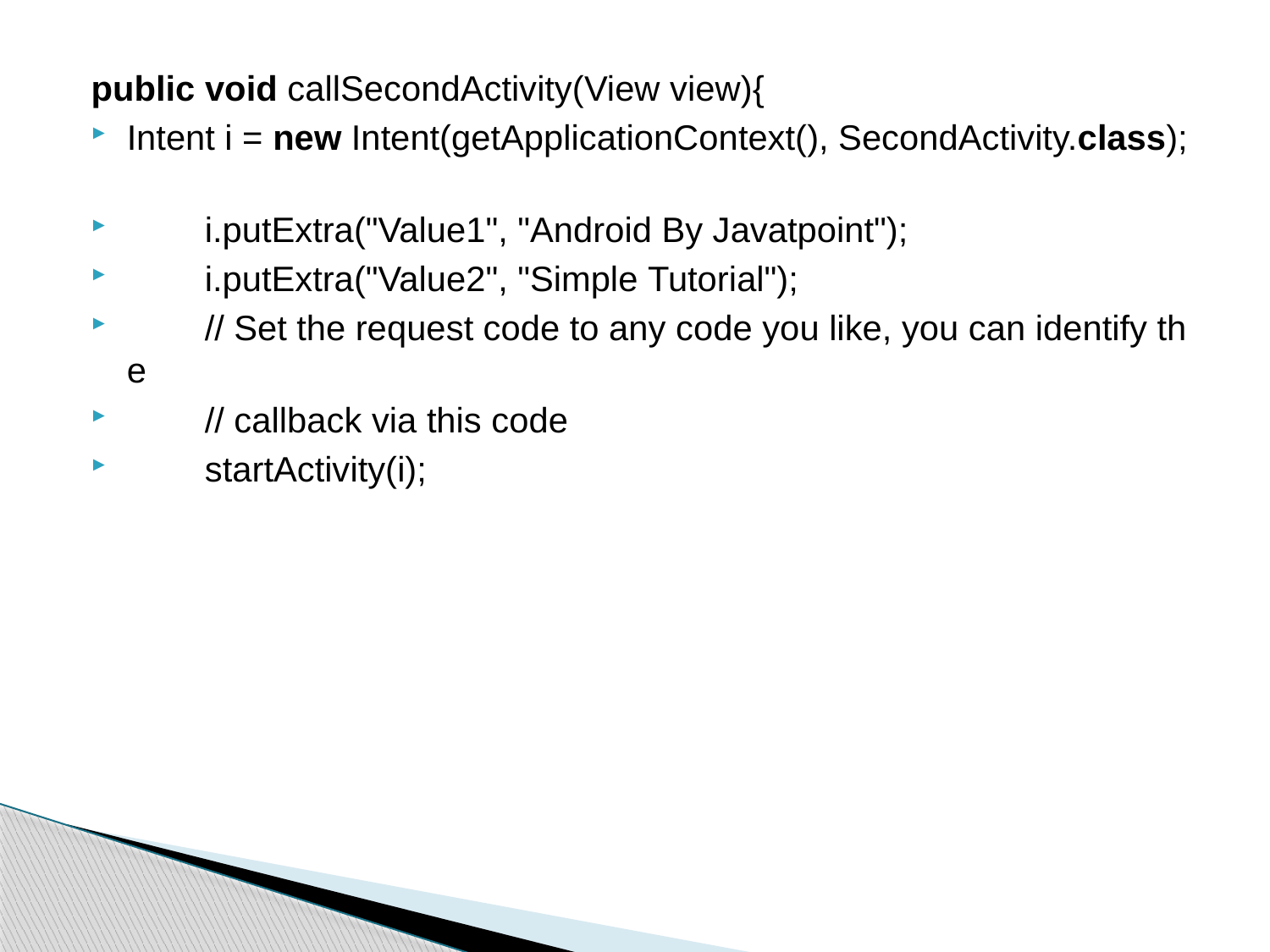

public void callSecondActivity(View view){
Intent i = new Intent(getApplicationContext(), SecondActivity.class);
        i.putExtra("Value1", "Android By Javatpoint");
        i.putExtra("Value2", "Simple Tutorial");
        // Set the request code to any code you like, you can identify the
        // callback via this code
        startActivity(i);